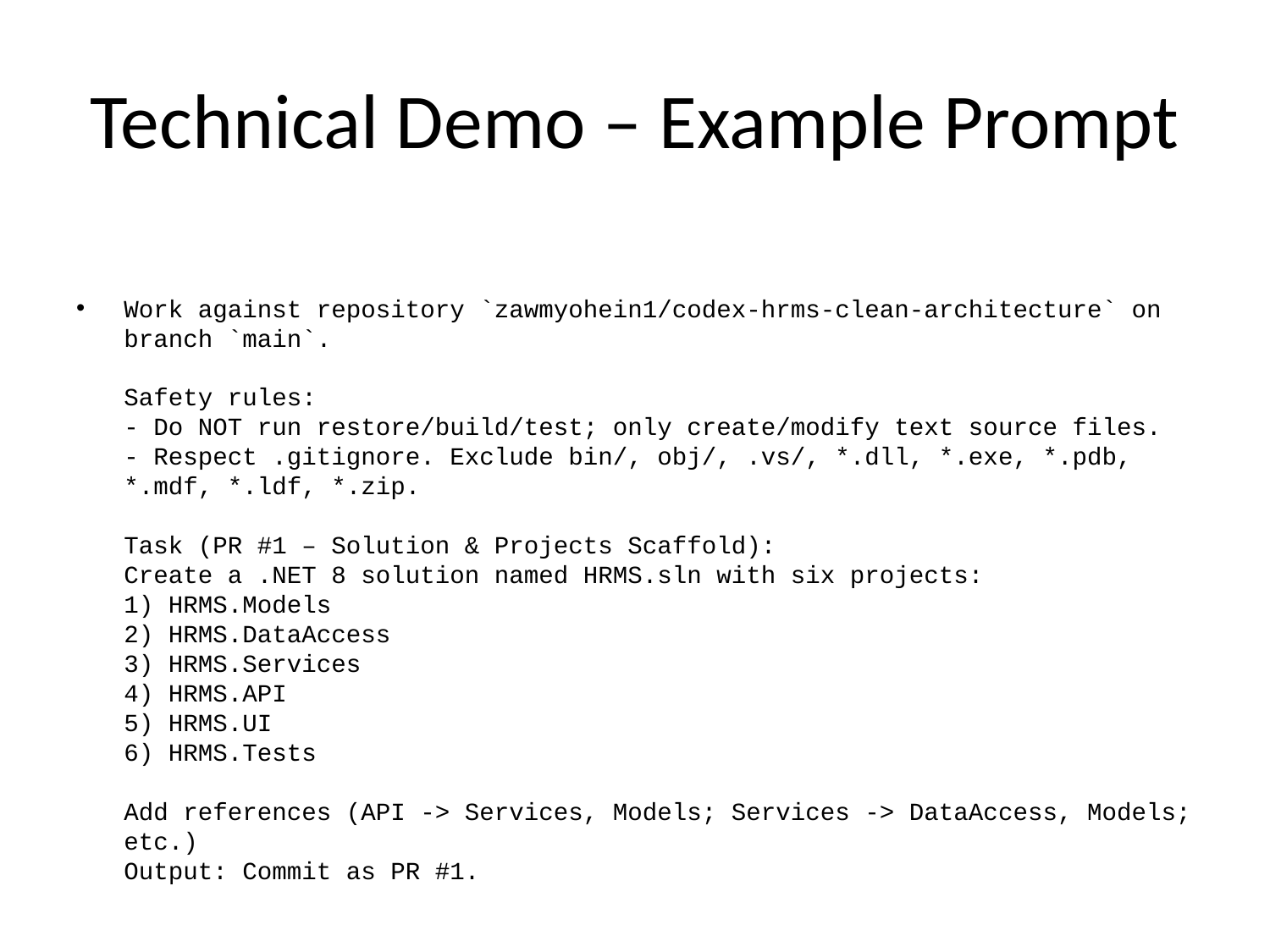

# Technical Demo – Example Prompt

Work against repository `zawmyohein1/codex-hrms-clean-architecture` on branch `main`.
Safety rules:
- Do NOT run restore/build/test; only create/modify text source files.
- Respect .gitignore. Exclude bin/, obj/, .vs/, *.dll, *.exe, *.pdb, *.mdf, *.ldf, *.zip.
Task (PR #1 – Solution & Projects Scaffold):
Create a .NET 8 solution named HRMS.sln with six projects:
1) HRMS.Models
2) HRMS.DataAccess
3) HRMS.Services
4) HRMS.API
5) HRMS.UI
6) HRMS.Tests
Add references (API -> Services, Models; Services -> DataAccess, Models; etc.)
Output: Commit as PR #1.